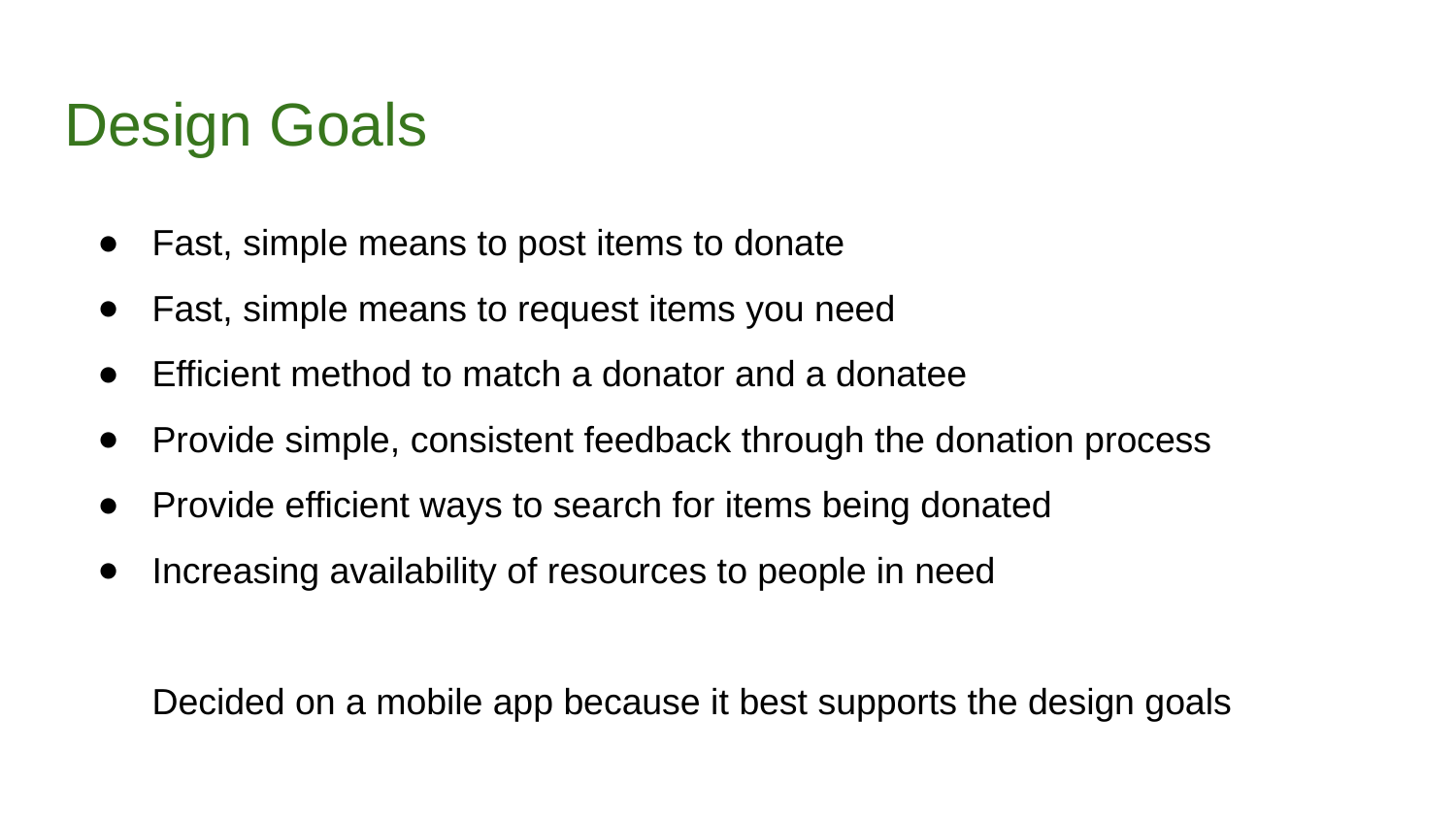

# Design Goals
Fast, simple means to post items to donate
Fast, simple means to request items you need
Efficient method to match a donator and a donatee
Provide simple, consistent feedback through the donation process
Provide efficient ways to search for items being donated
Increasing availability of resources to people in need

Decided on a mobile app because it best supports the design goals